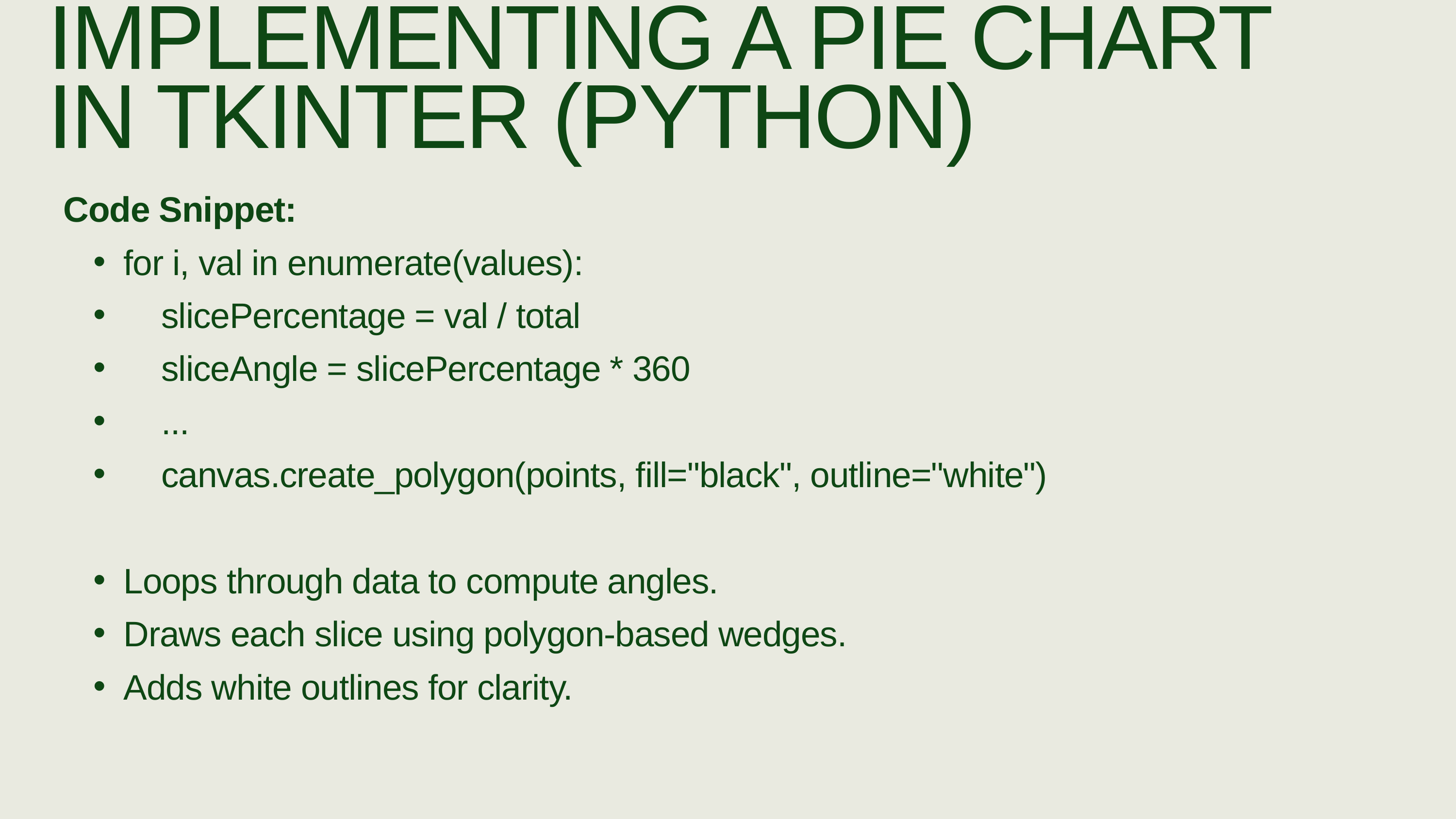

IMPLEMENTING A PIE CHART IN TKINTER (PYTHON)
Code Snippet:
for i, val in enumerate(values):
    slicePercentage = val / total
    sliceAngle = slicePercentage * 360
    ...
    canvas.create_polygon(points, fill="black", outline="white")

Loops through data to compute angles.
Draws each slice using polygon-based wedges.
Adds white outlines for clarity.